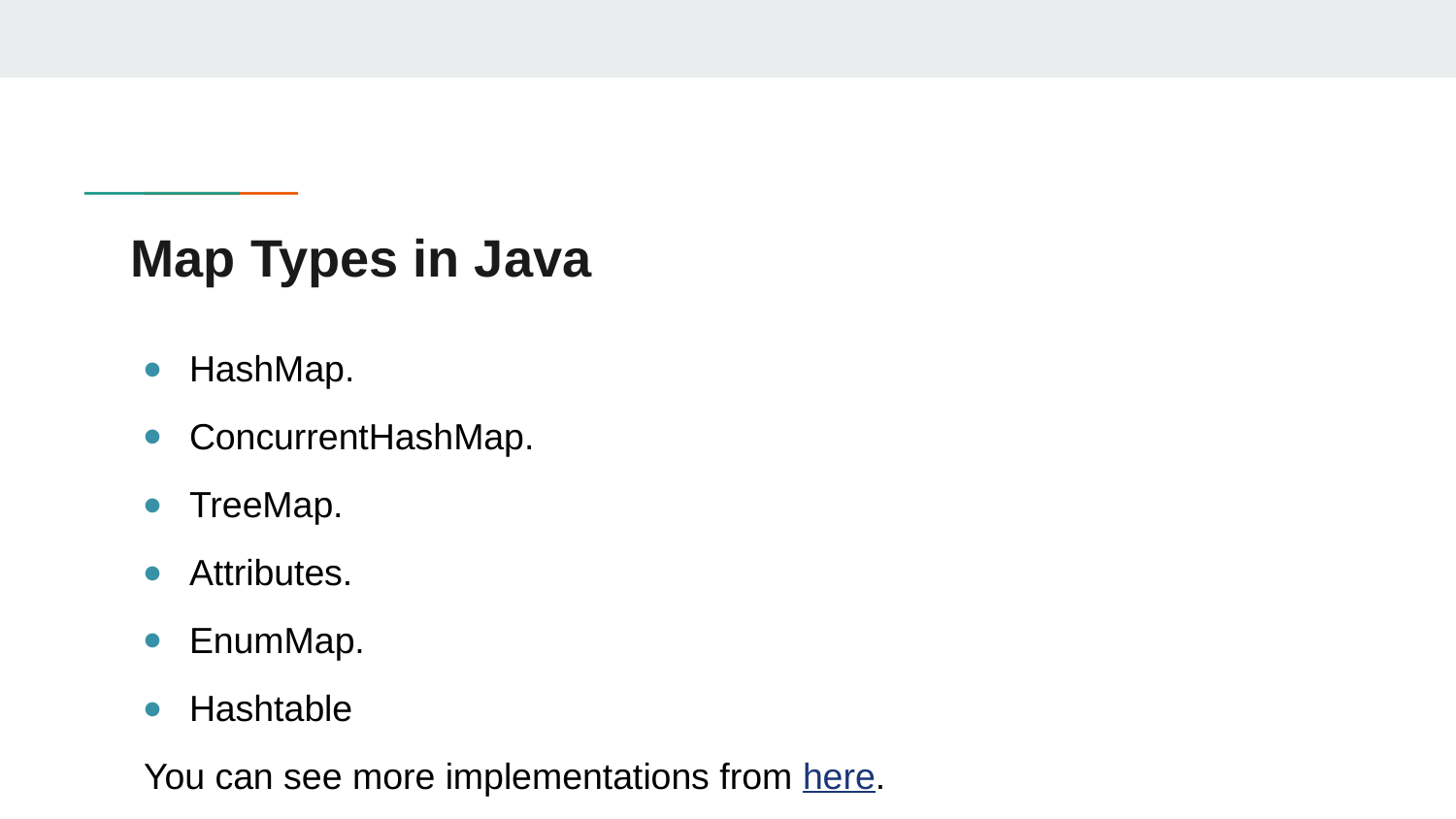

# Map Types in Java
HashMap.
ConcurrentHashMap.
TreeMap.
Attributes.
EnumMap.
Hashtable
You can see more implementations from here.